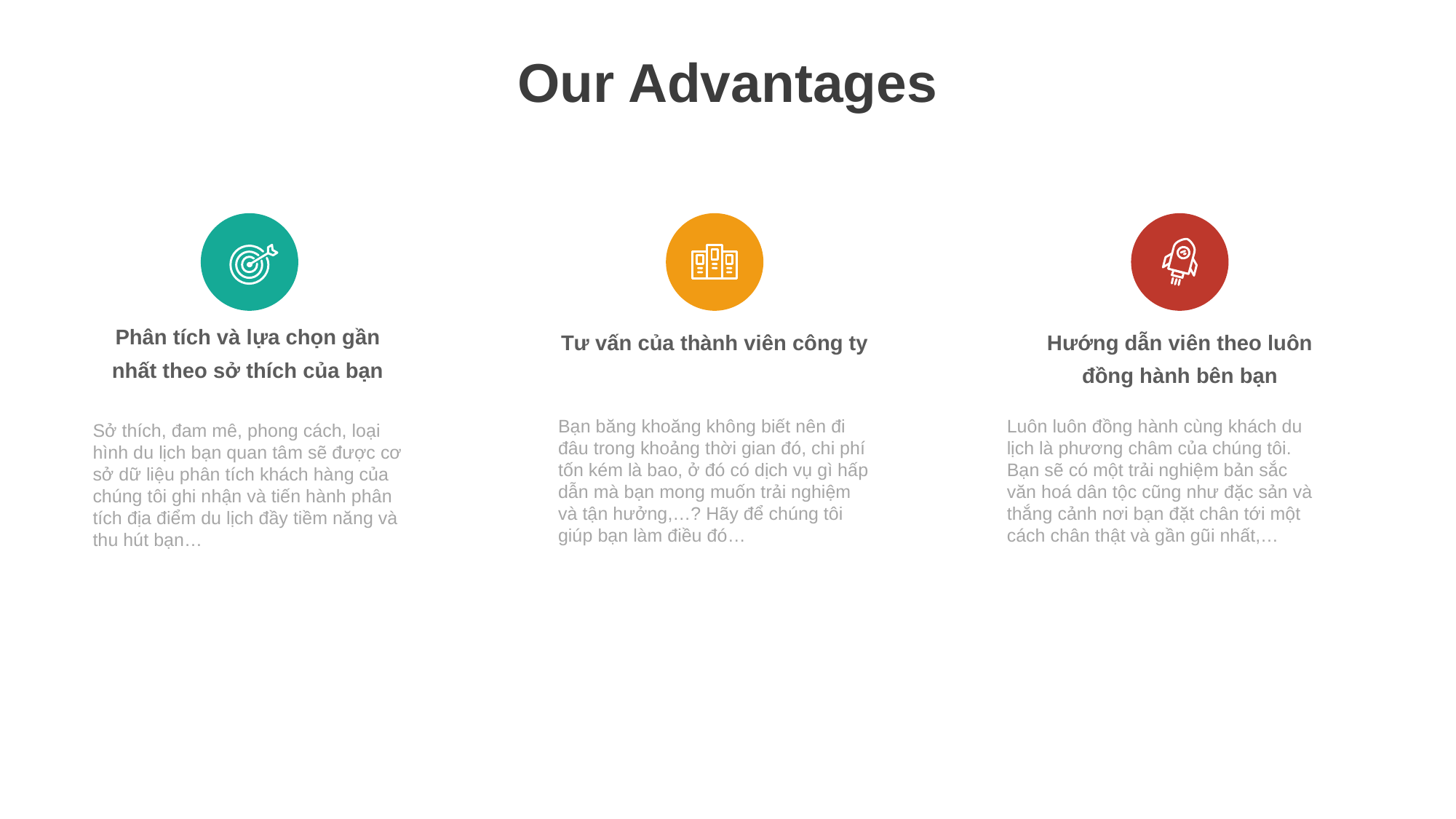

Our Advantages

Phân tích và lựa chọn gần nhất theo sở thích của bạn
Sở thích, đam mê, phong cách, loại hình du lịch bạn quan tâm sẽ được cơ sở dữ liệu phân tích khách hàng của chúng tôi ghi nhận và tiến hành phân tích địa điểm du lịch đầy tiềm năng và thu hút bạn…

Tư vấn của thành viên công ty
Bạn băng khoăng không biết nên đi đâu trong khoảng thời gian đó, chi phí tốn kém là bao, ở đó có dịch vụ gì hấp dẫn mà bạn mong muốn trải nghiệm và tận hưởng,…? Hãy để chúng tôi giúp bạn làm điều đó…

Hướng dẫn viên theo luôn đồng hành bên bạn
Luôn luôn đồng hành cùng khách du lịch là phương châm của chúng tôi. Bạn sẽ có một trải nghiệm bản sắc văn hoá dân tộc cũng như đặc sản và thắng cảnh nơi bạn đặt chân tới một cách chân thật và gần gũi nhất,…